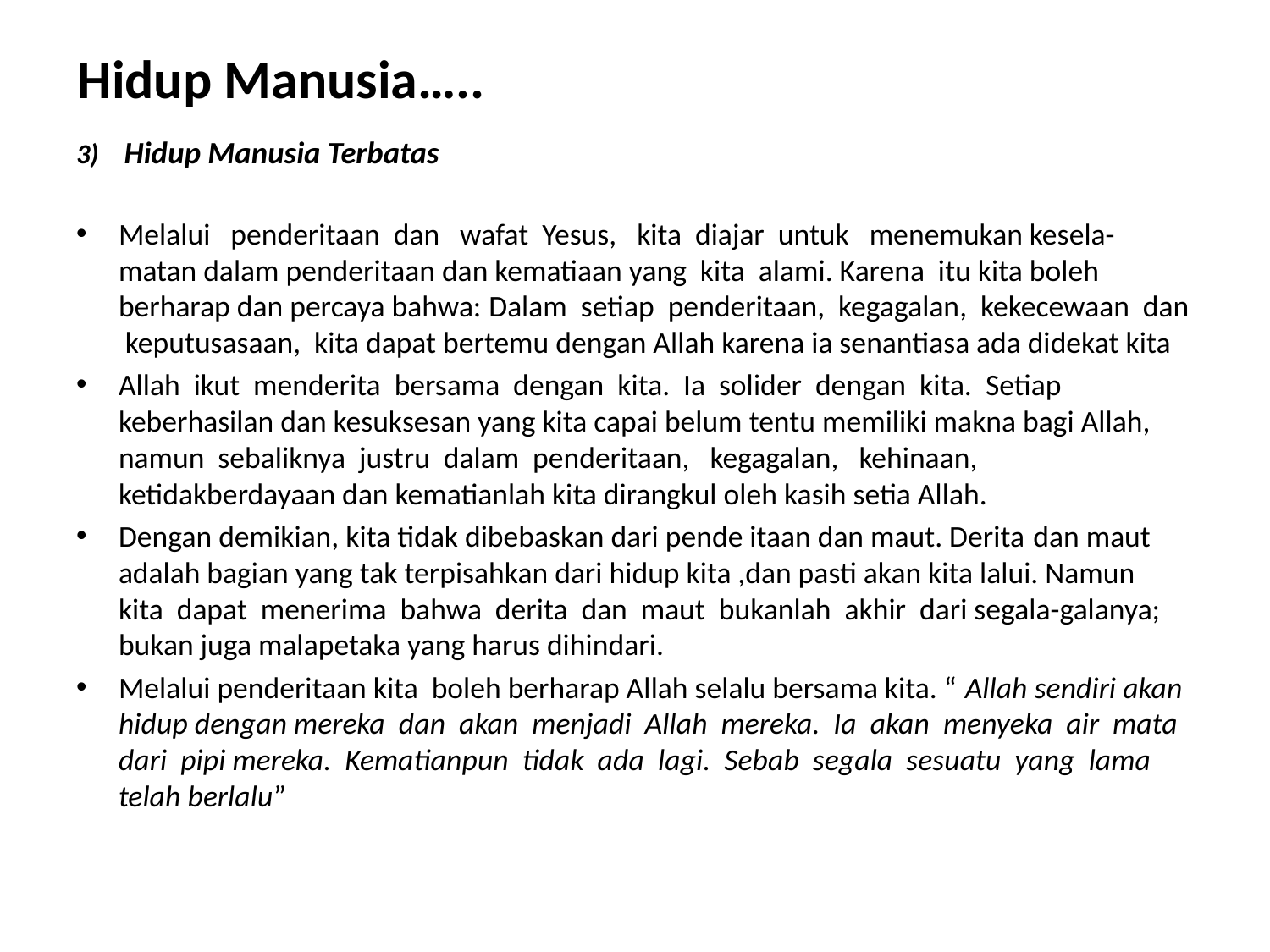

# Hidup Manusia…..
3)    Hidup Manusia Terbatas

Melalui   penderitaan  dan   wafat  Yesus,   kita  diajar  untuk   menemukan kesela-matan dalam penderitaan dan kematiaan yang  kita  alami. Karena  itu kita boleh berharap dan percaya bahwa: Dalam  setiap  penderitaan,  kegagalan,  kekecewaan  dan  keputusasaan,  kita dapat bertemu dengan Allah karena ia senantiasa ada didekat kita
Allah  ikut  menderita  bersama  dengan  kita.  Ia  solider  dengan  kita.  Setiap keberhasilan dan kesuksesan yang kita capai belum tentu memiliki makna bagi Allah,   namun  sebaliknya  justru  dalam  penderitaan,   kegagalan,   kehinaan, ketidakberdayaan dan kematianlah kita dirangkul oleh kasih setia Allah.
Dengan demikian, kita tidak dibebaskan dari pende itaan dan maut. Derita dan maut adalah bagian yang tak terpisahkan dari hidup kita ,dan pasti akan kita lalui. Namun  kita  dapat  menerima  bahwa  derita  dan  maut  bukanlah  akhir  dari segala-galanya; bukan juga malapetaka yang harus dihindari.
Melalui penderitaan kita  boleh berharap Allah selalu bersama kita. “ Allah sendiri akan hidup dengan mereka  dan  akan  menjadi  Allah  mereka.  Ia  akan  menyeka  air  mata  dari  pipi mereka.  Kematianpun  tidak  ada  lagi.  Sebab  segala  sesuatu  yang  lama  telah berlalu”